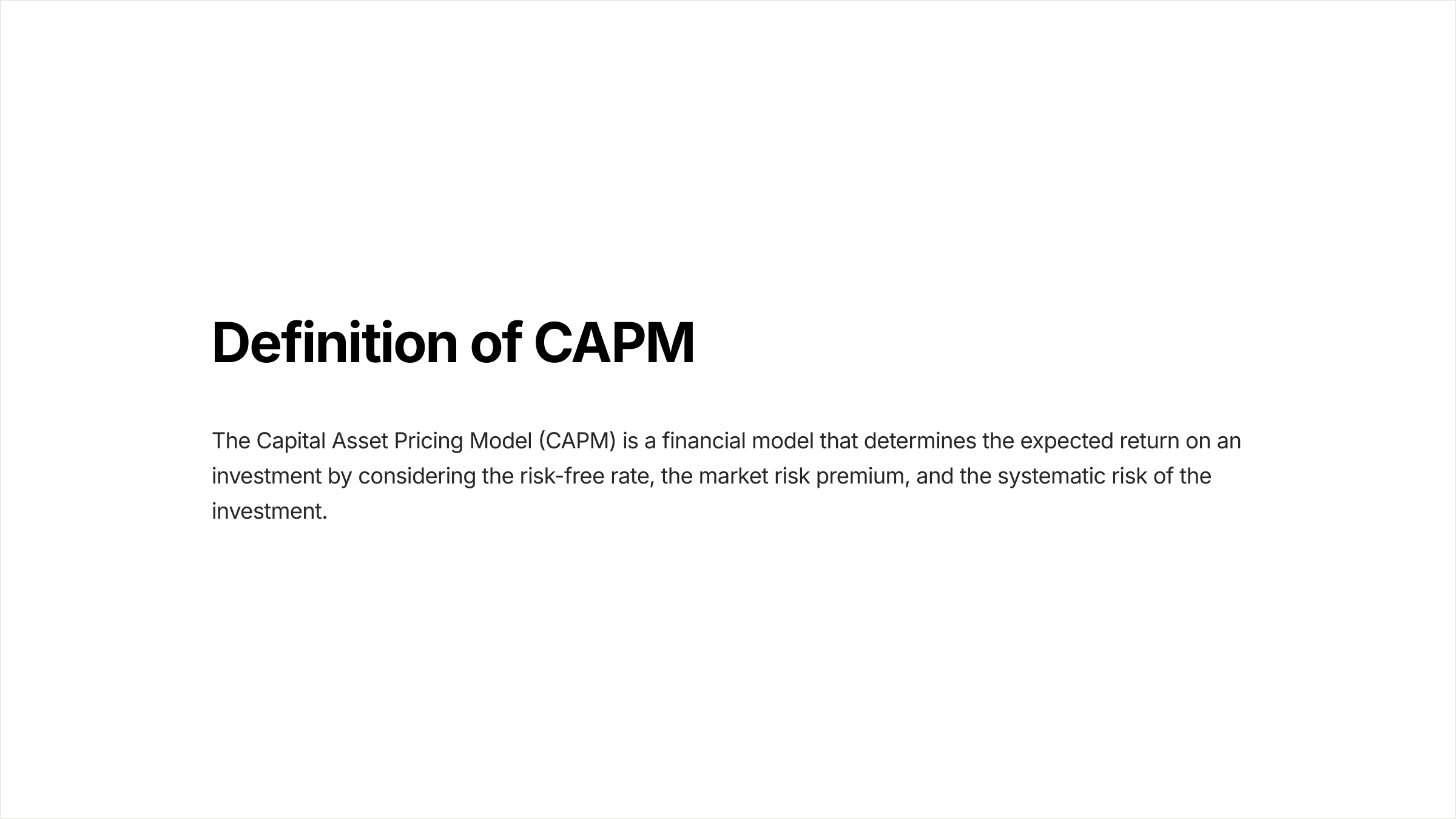

Definition of CAPM
The Capital Asset Pricing Model (CAPM) is a financial model that determines the expected return on an investment by considering the risk-free rate, the market risk premium, and the systematic risk of the investment.